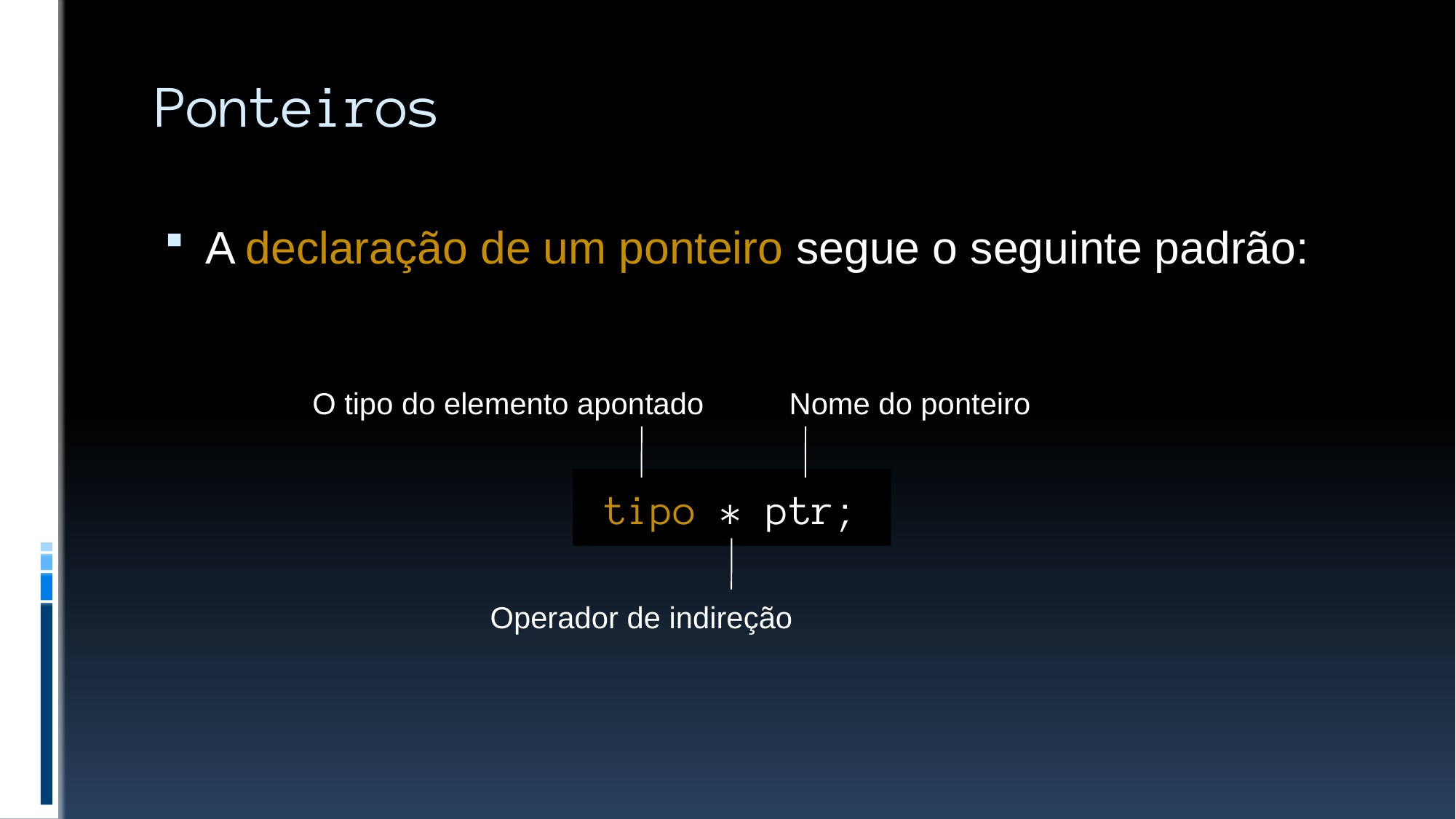

# Ponteiros
A declaração de um ponteiro segue o seguinte padrão:
O tipo do elemento apontado
Nome do ponteiro
tipo * ptr;
Operador de indireção